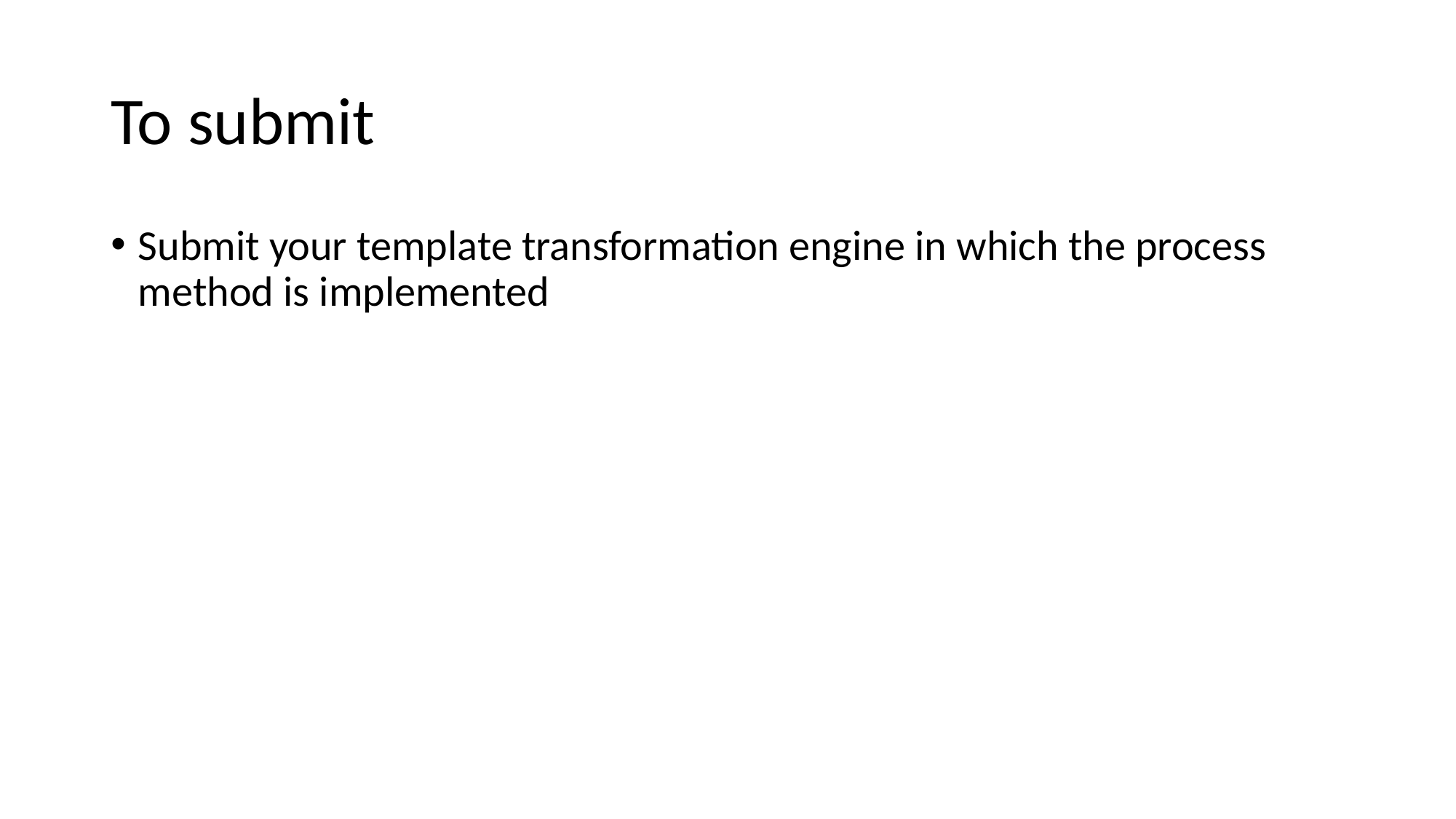

# To submit
Submit your template transformation engine in which the process method is implemented